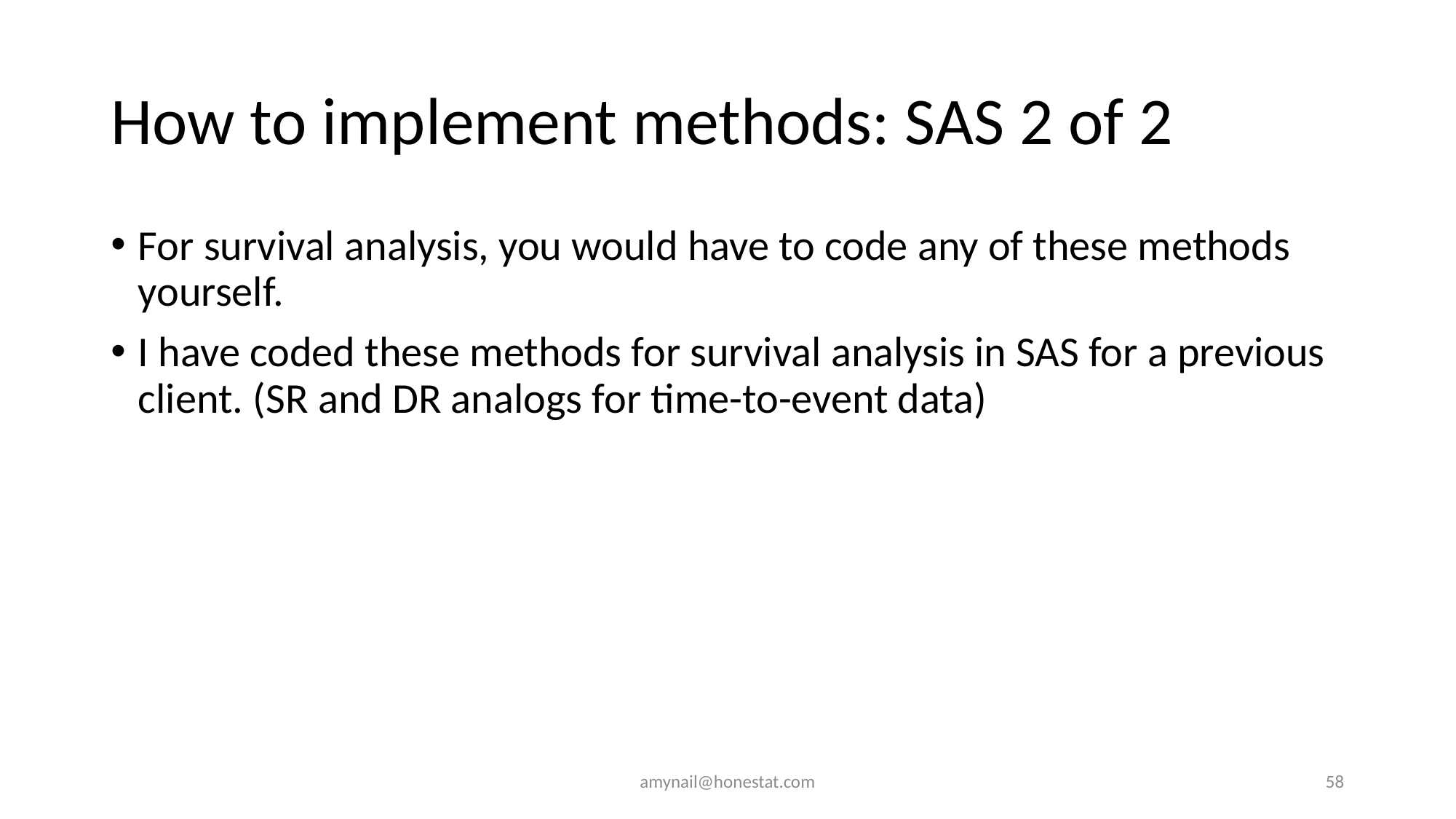

# How to implement methods: SAS 2 of 2
For survival analysis, you would have to code any of these methods yourself.
I have coded these methods for survival analysis in SAS for a previous client. (SR and DR analogs for time-to-event data)
amynail@honestat.com
58